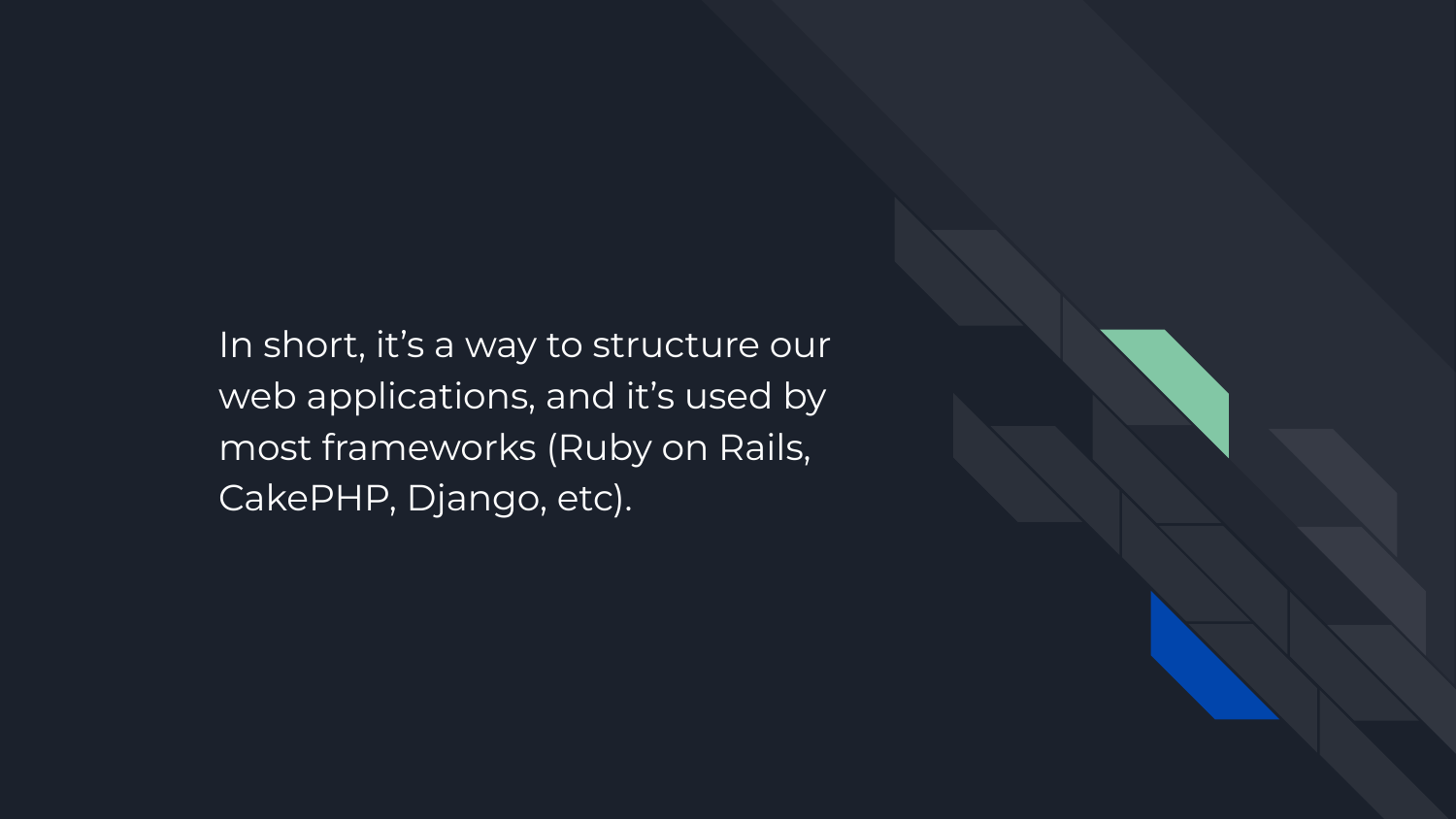

# In short, it’s a way to structure our web applications, and it’s used by most frameworks (Ruby on Rails, CakePHP, Django, etc).